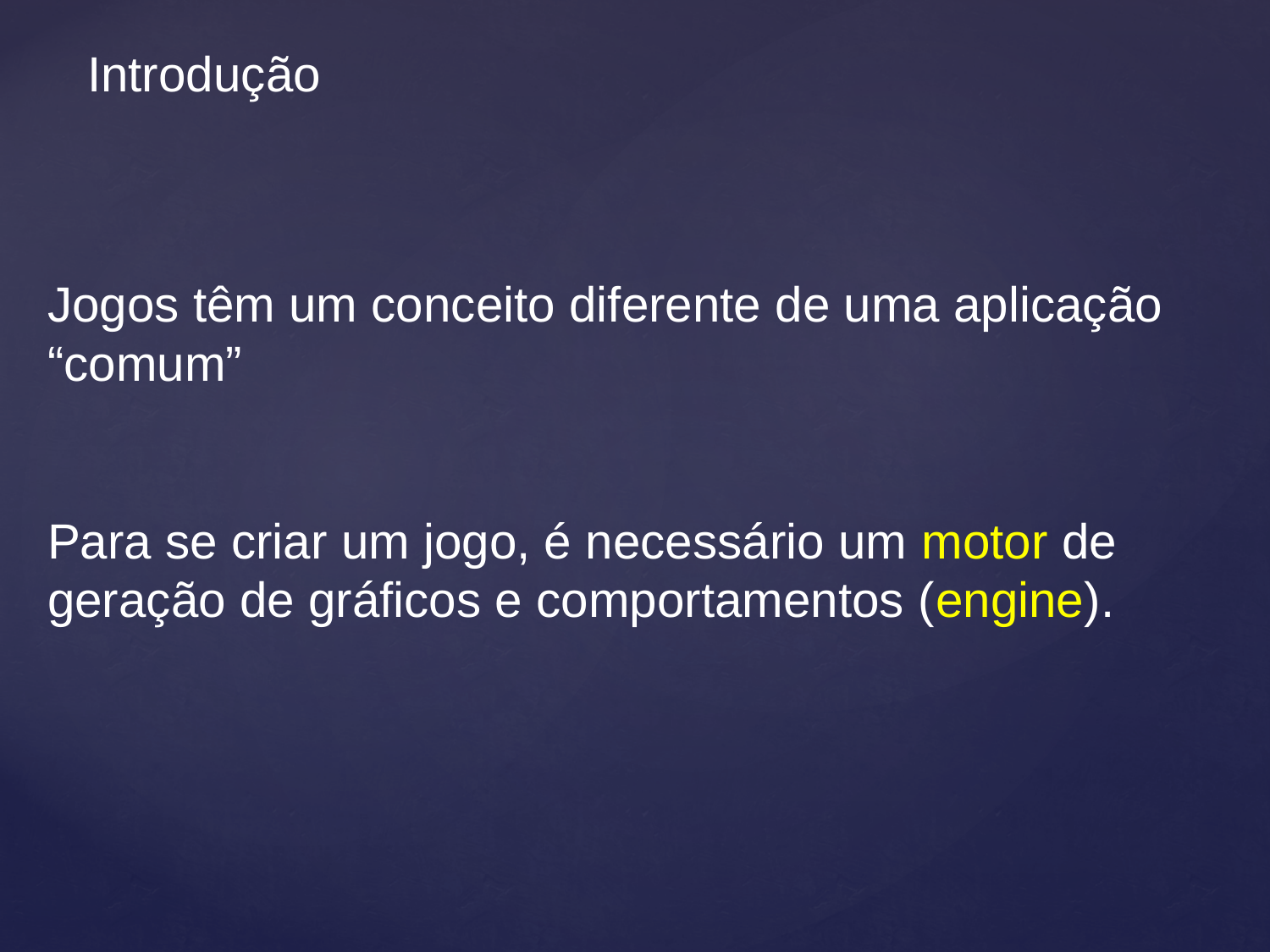

Introdução
Jogos têm um conceito diferente de uma aplicação “comum”

Para se criar um jogo, é necessário um motor de geração de gráficos e comportamentos (engine).